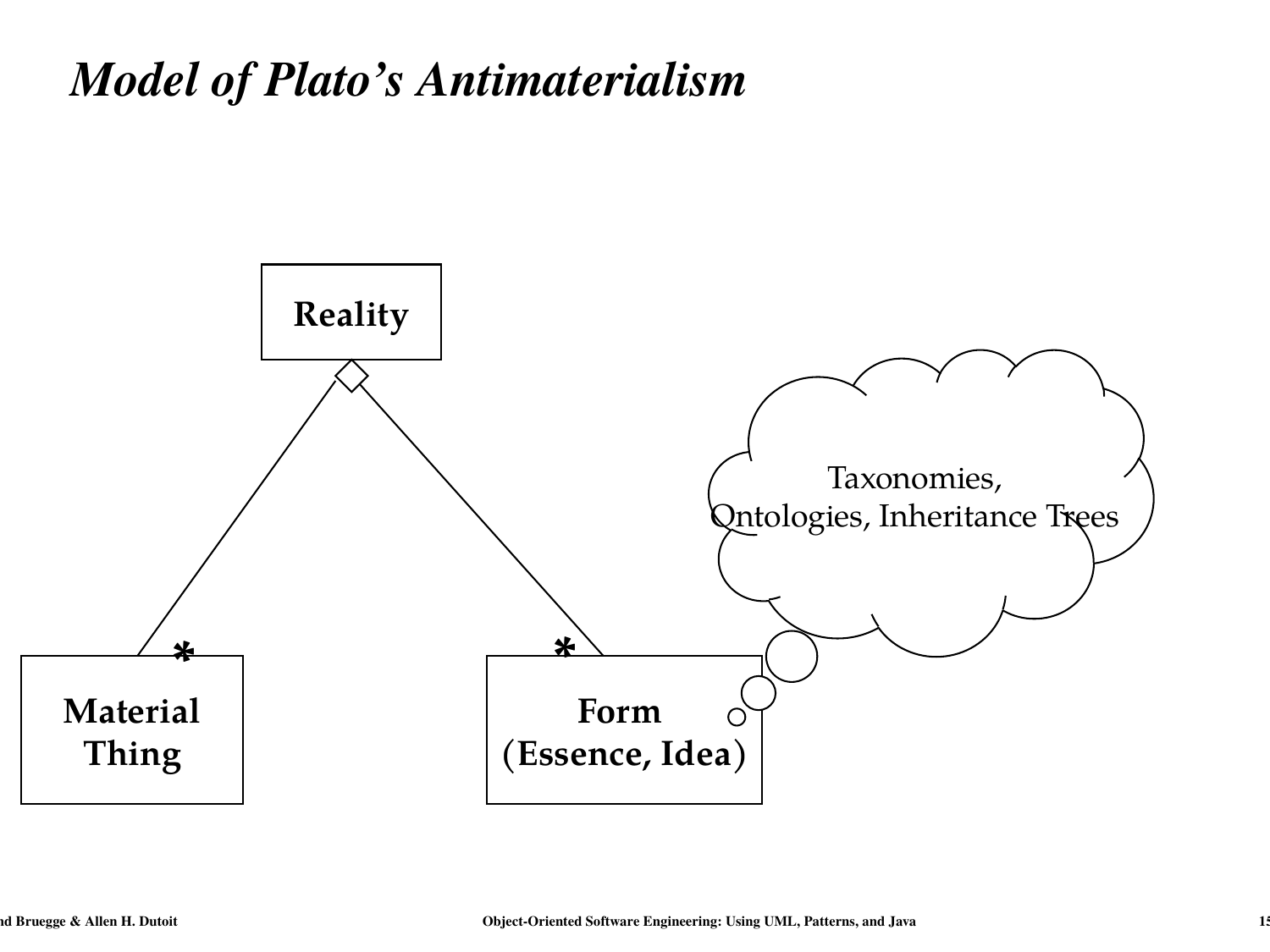

# Model of Plato’s Antimaterialism
Reality

*
*

Material
Thing

Form
(Essence, Idea)
Taxonomies,
Ontologies, Inheritance Trees